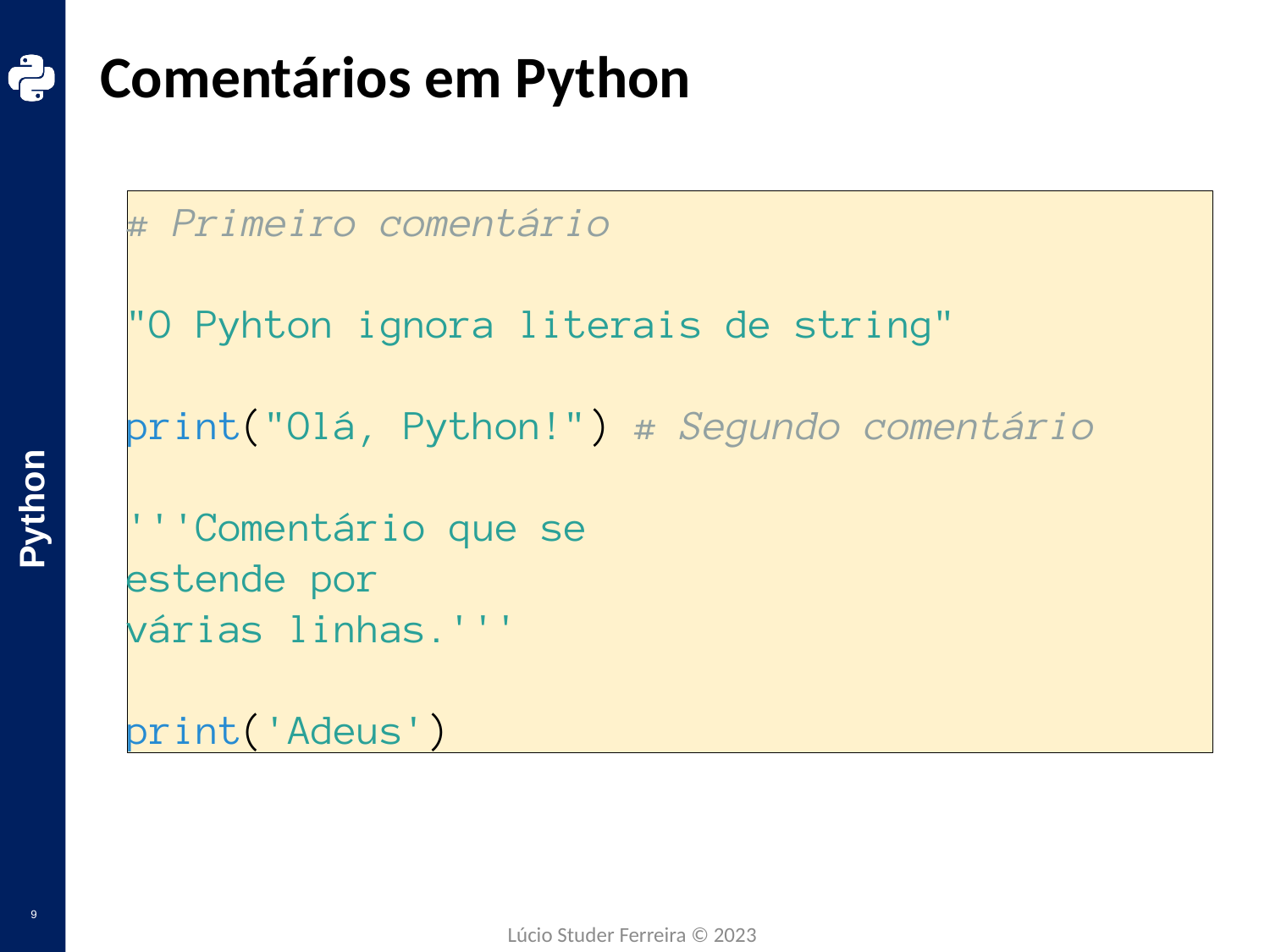

# Comentários em Python
# Primeiro comentário

"O Pyhton ignora literais de string"

print("Olá, Python!") # Segundo comentário

'''Comentário que se
estende por
várias linhas.'''

print('Adeus')